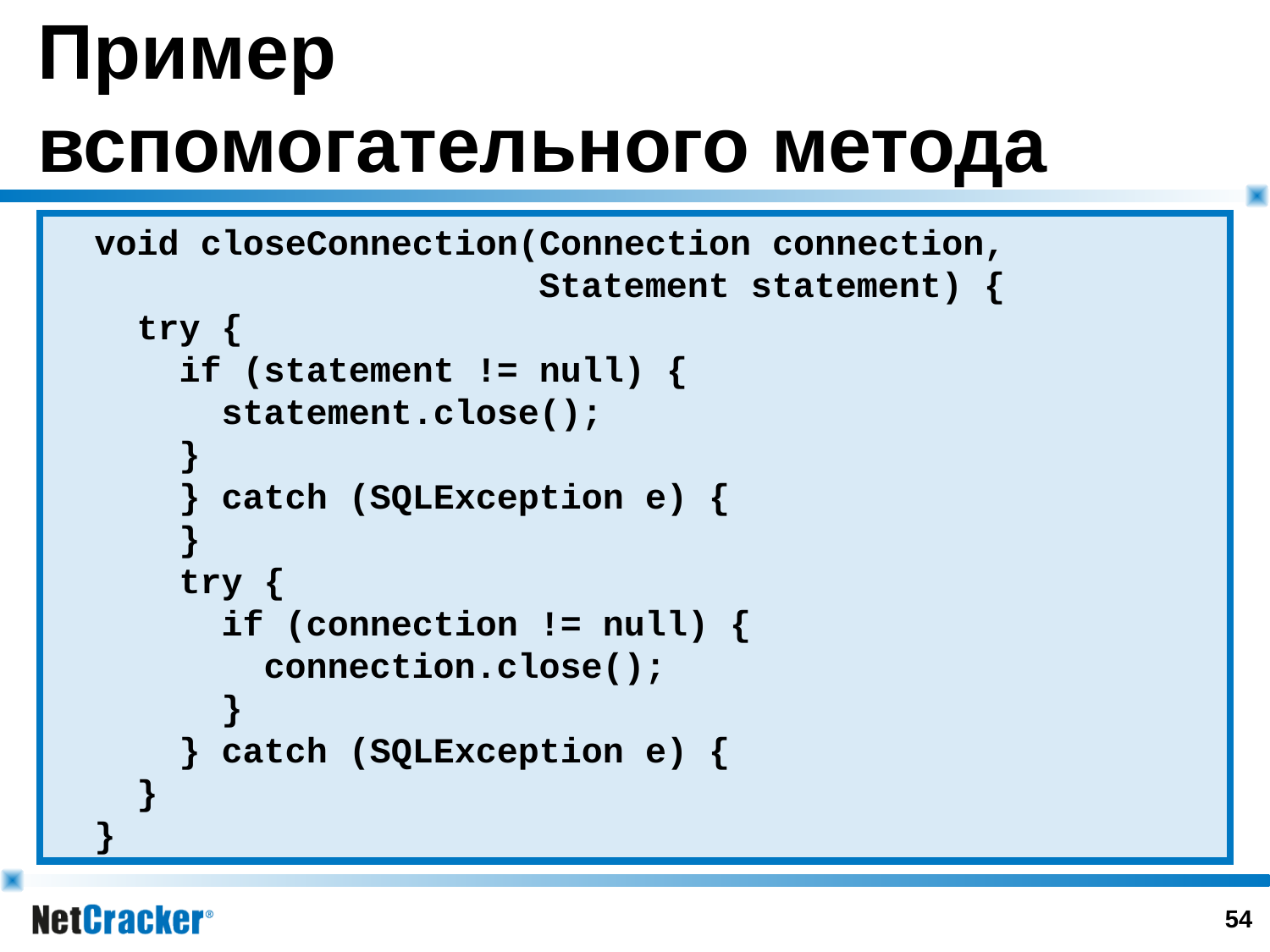

# Пример вспомогательного метода
  void closeConnection(Connection connection,
                       Statement statement) {
    try {
      if (statement != null) {
        statement.close();
      }
      } catch (SQLException e) {
      }
      try {
        if (connection != null) {
          connection.close();
        }
      } catch (SQLException e) {
    }
  }
54